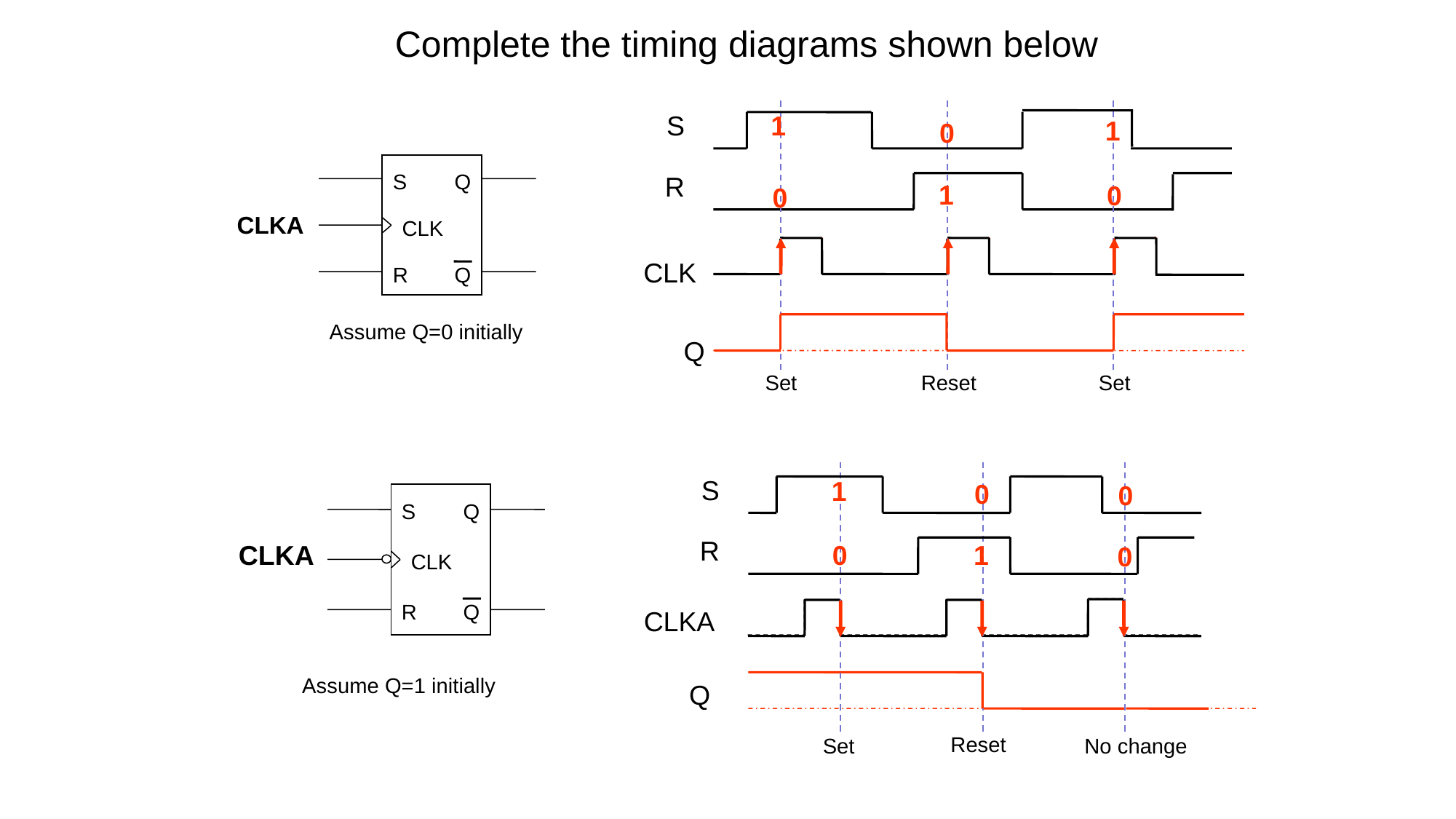

Complete the timing diagrams shown below
S
1
1

0

S
Q

CLK

R
Q

R
1
0

0
CLKA

CLK
Assume Q=0 initially

Q

Set
Reset
Set
S
1
0
0

S
Q

CLK

R
Q

R
0
CLKA
1
0

CLKA

Assume Q=1 initially

Q

Reset
Set
No change